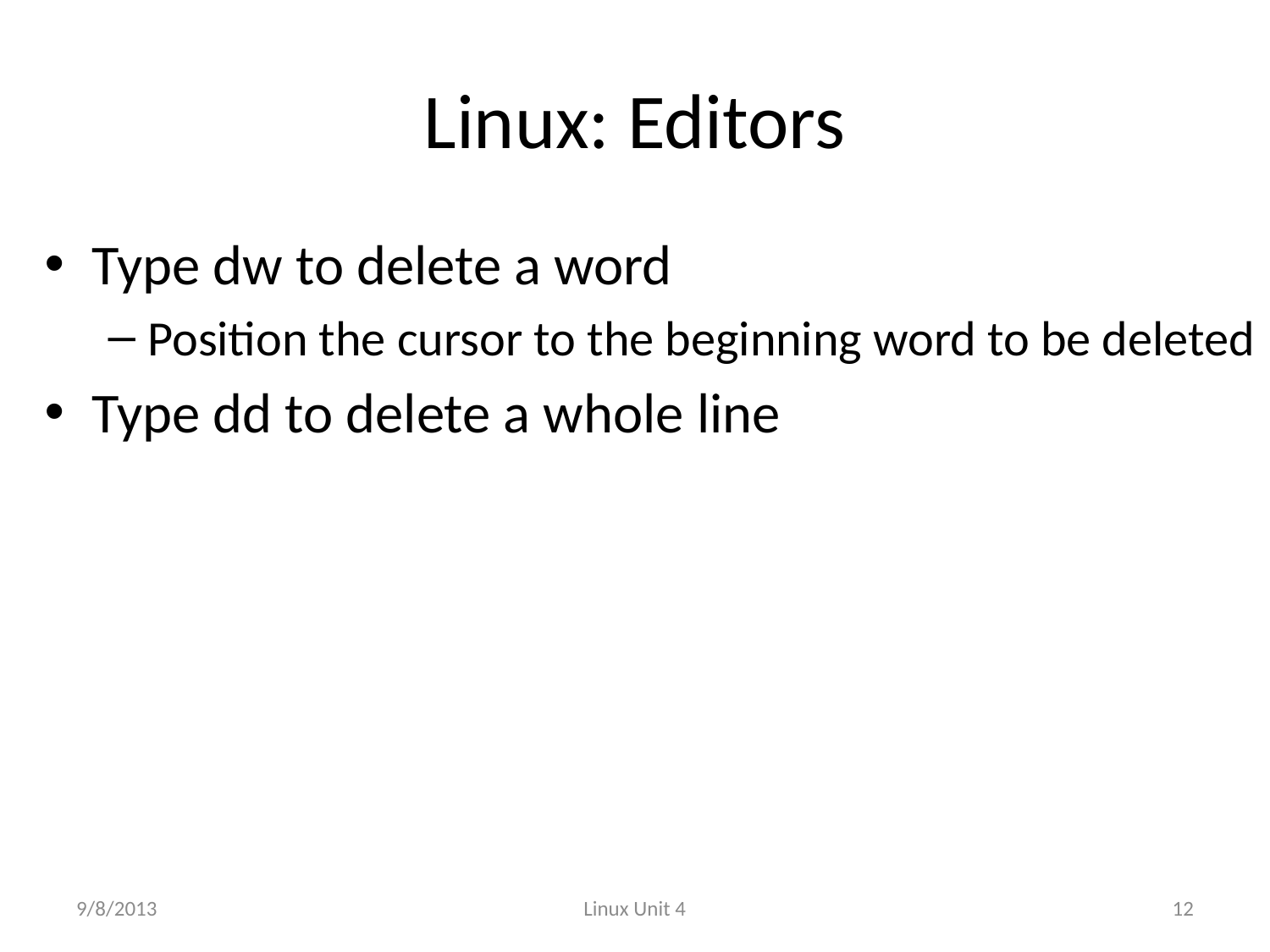

# Linux: Editors
Type dw to delete a word
Position the cursor to the beginning word to be deleted
Type dd to delete a whole line

9/8/2013
Linux Unit 4
12